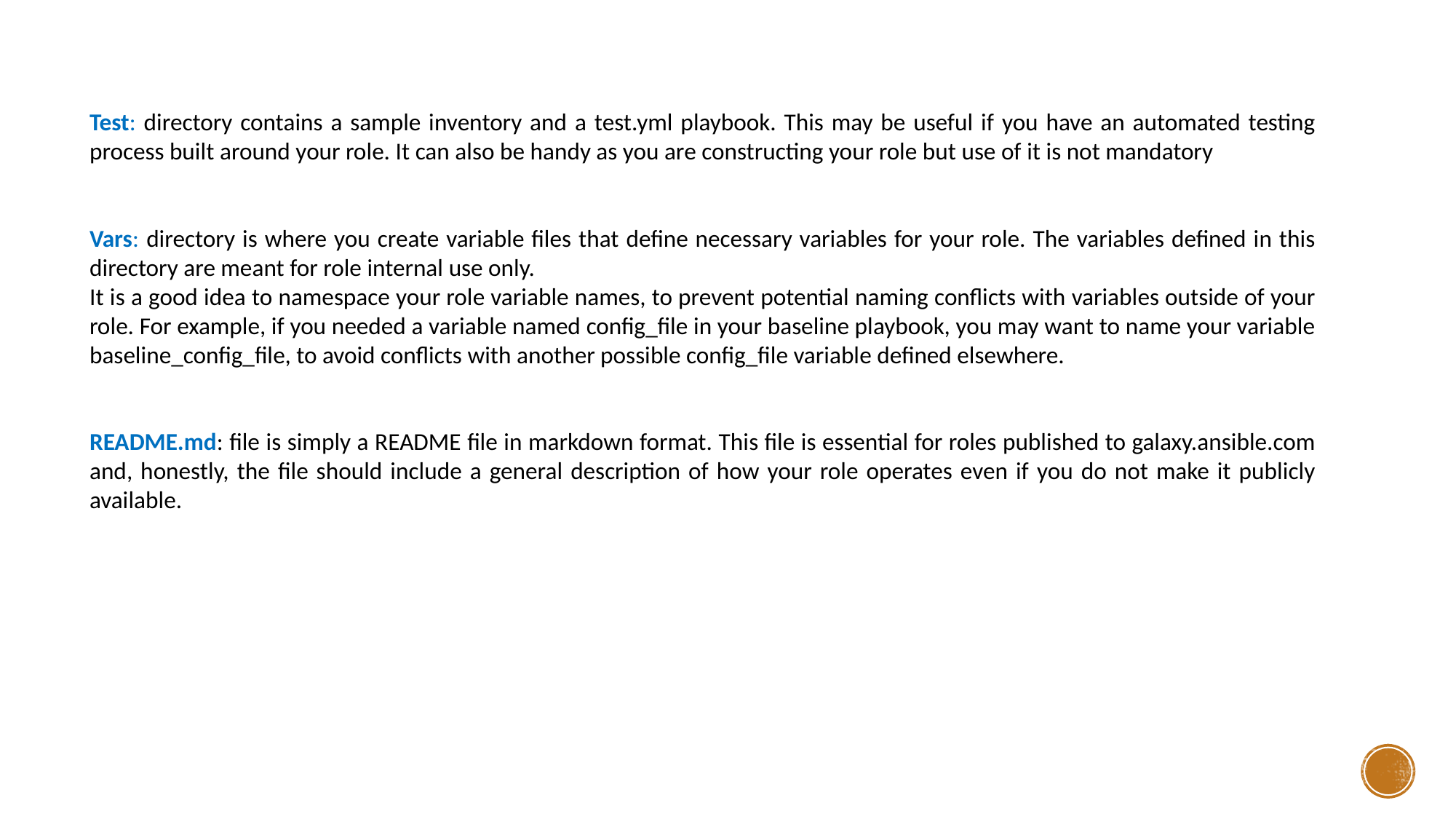

Test: directory contains a sample inventory and a test.yml playbook. This may be useful if you have an automated testing process built around your role. It can also be handy as you are constructing your role but use of it is not mandatory

Vars: directory is where you create variable files that define necessary variables for your role. The variables defined in this directory are meant for role internal use only.
It is a good idea to namespace your role variable names, to prevent potential naming conflicts with variables outside of your role. For example, if you needed a variable named config_file in your baseline playbook, you may want to name your variable baseline_config_file, to avoid conflicts with another possible config_file variable defined elsewhere.

README.md: file is simply a README file in markdown format. This file is essential for roles published to galaxy.ansible.com and, honestly, the file should include a general description of how your role operates even if you do not make it publicly available.